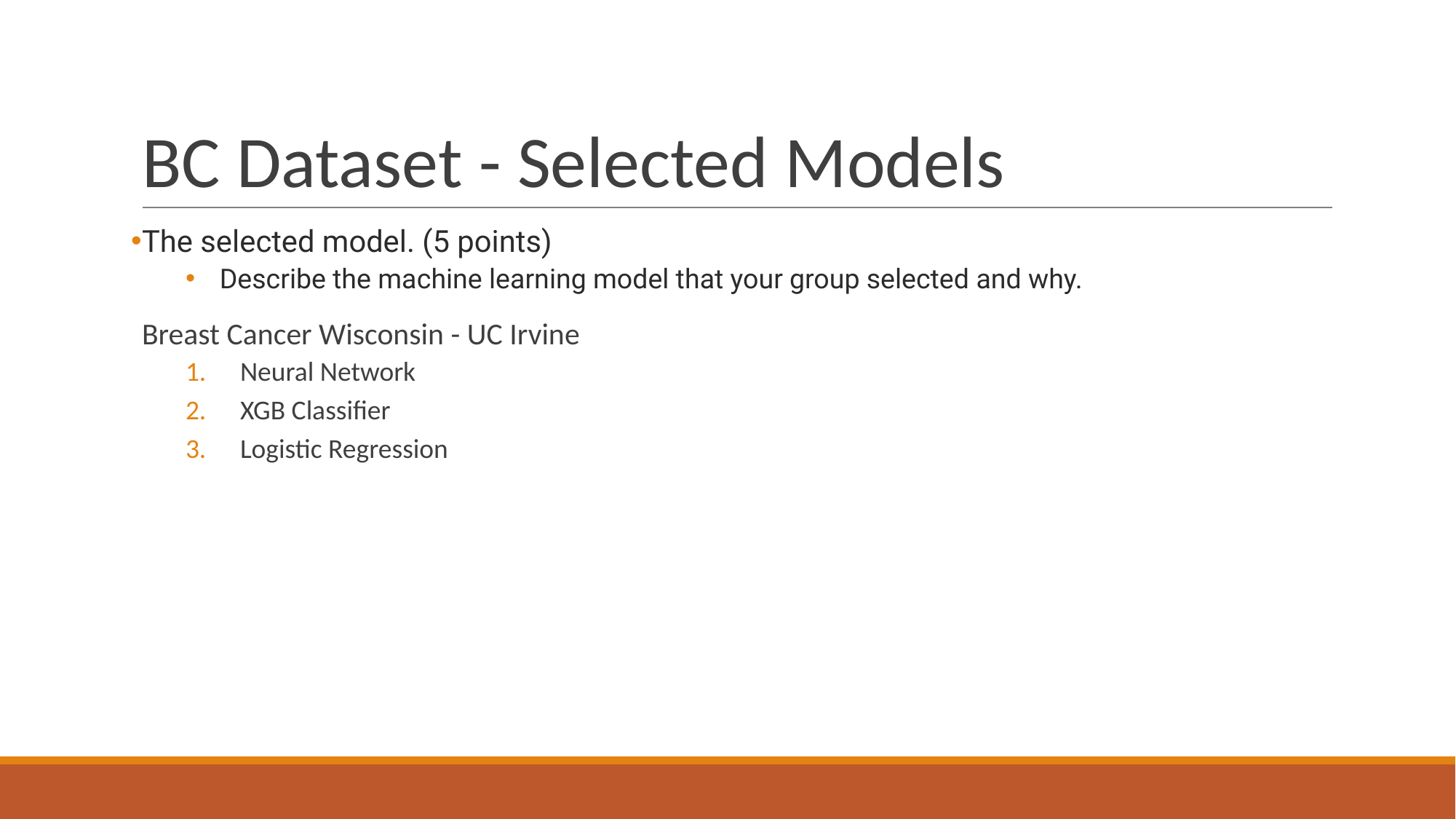

# BC Dataset - Selected Models
The selected model. (5 points)
Describe the machine learning model that your group selected and why.
Breast Cancer Wisconsin - UC Irvine
Neural Network
XGB Classifier
Logistic Regression